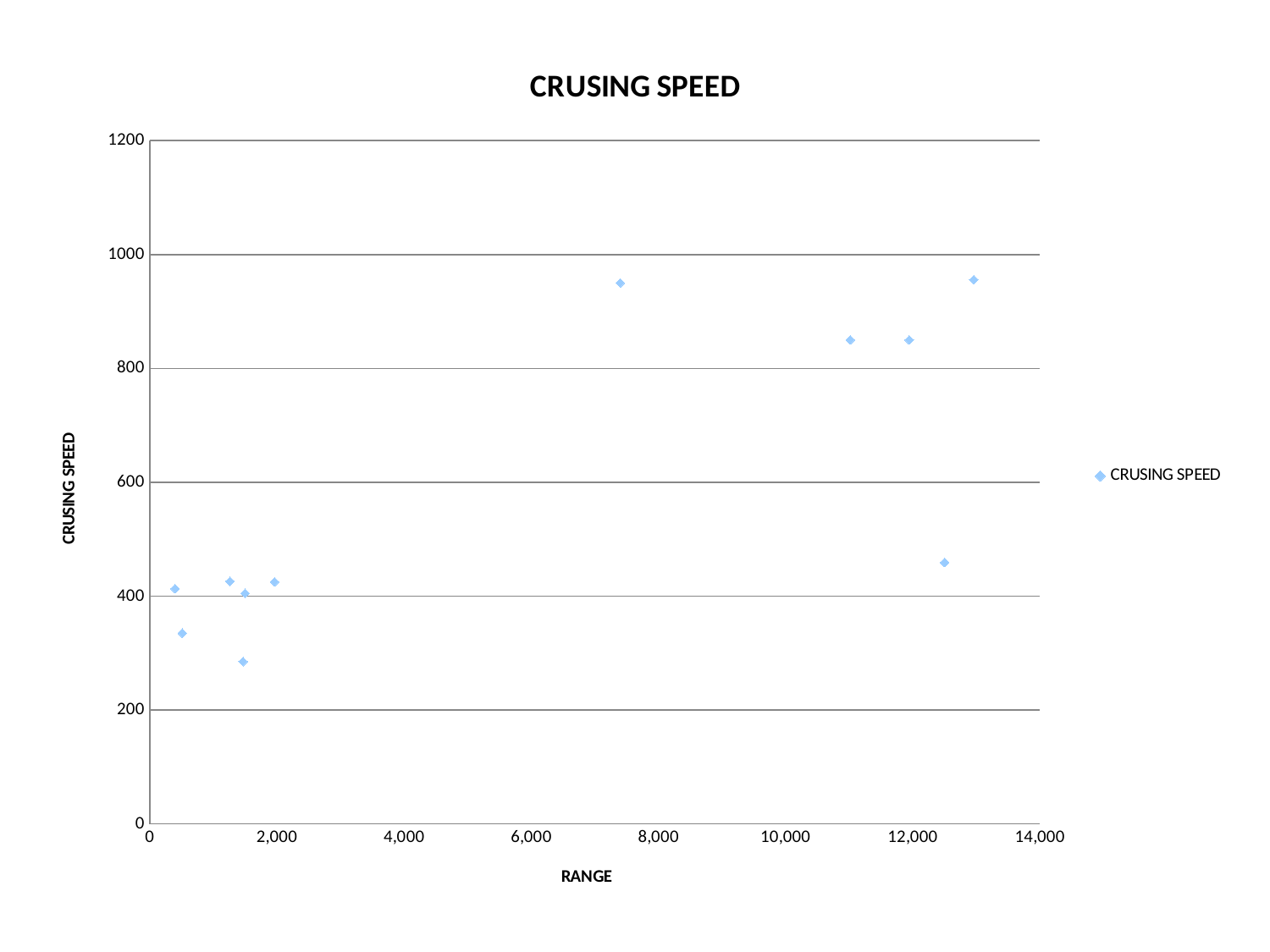

### Chart:

| Category | CRUSING SPEED |
|---|---|